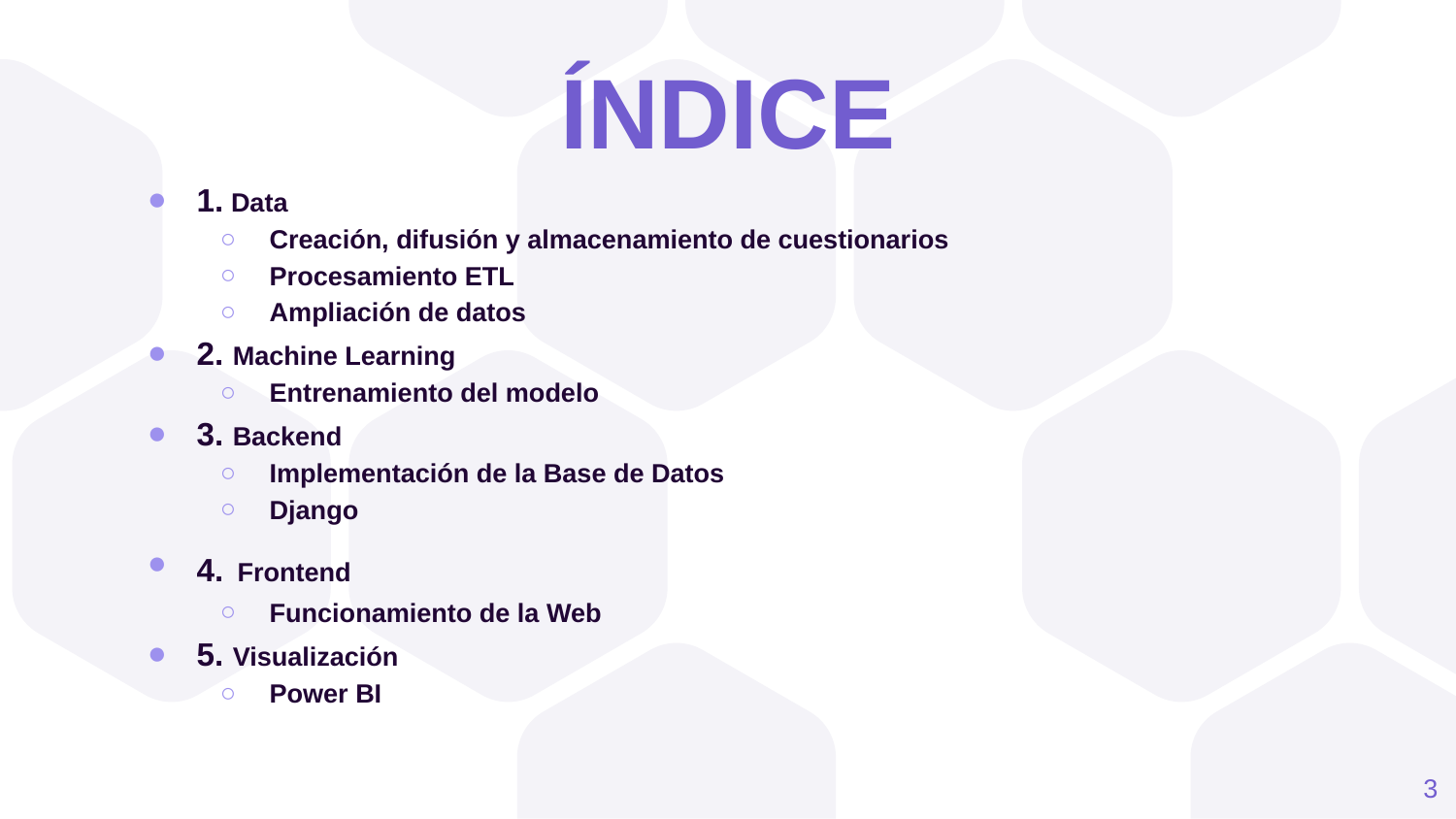

ÍNDICE
1. Data
Creación, difusión y almacenamiento de cuestionarios
Procesamiento ETL
Ampliación de datos
2. Machine Learning
Entrenamiento del modelo
3. Backend
Implementación de la Base de Datos
Django
4. Frontend
Funcionamiento de la Web
5. Visualización
Power BI
3